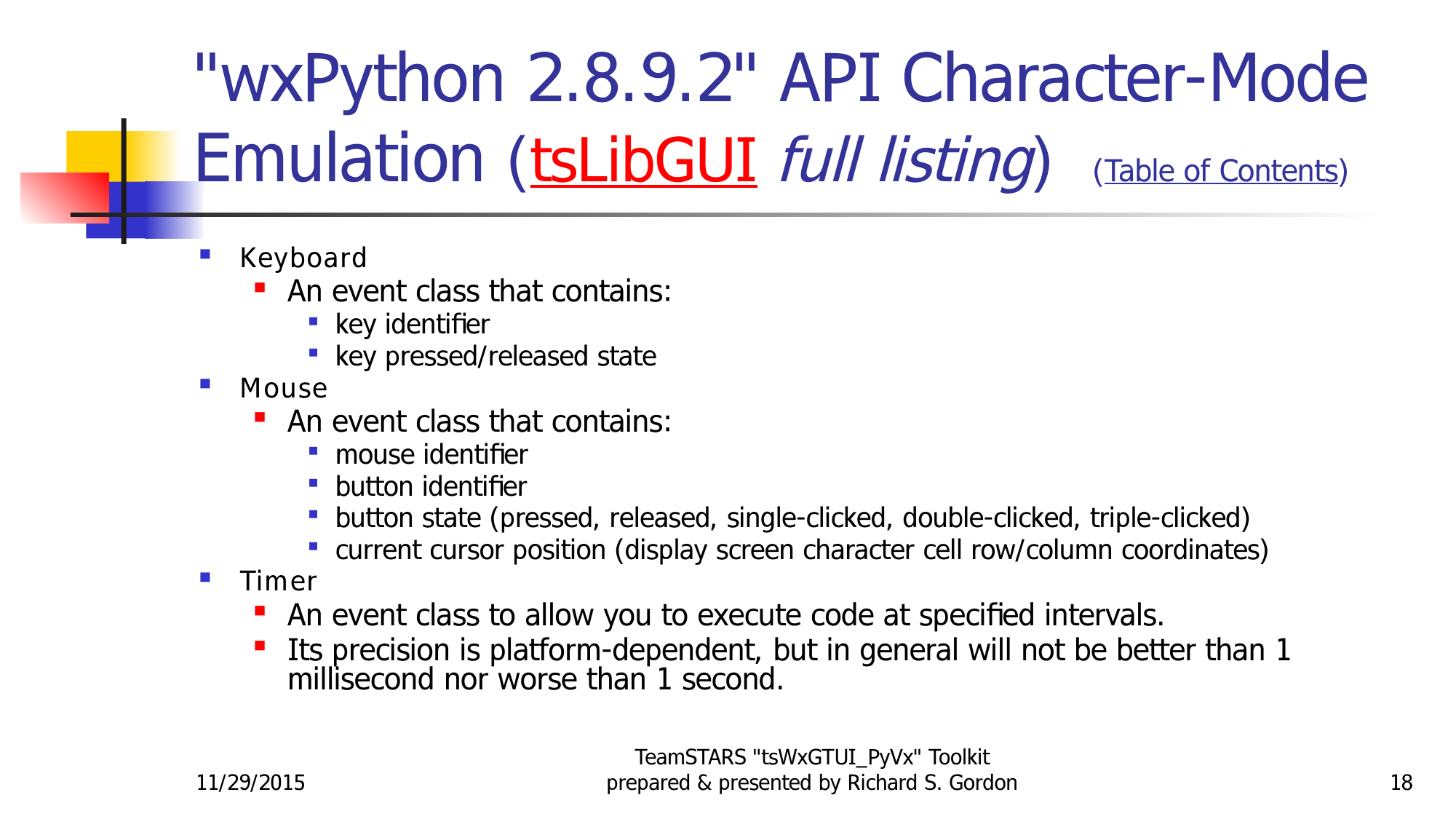

# "wxPython 2.8.9.2" API Character-Mode Emulation (tsLibGUI full listing)  (Table of Contents)
Keyboard
An event class that contains:
key identifier
key pressed/released state
Mouse
An event class that contains:
mouse identifier
button identifier
button state (pressed, released, single-clicked, double-clicked, triple-clicked)
current cursor position (display screen character cell row/column coordinates)
Timer
An event class to allow you to execute code at specified intervals.
Its precision is platform-dependent, but in general will not be better than 1 millisecond nor worse than 1 second.
11/29/2015
TeamSTARS "tsWxGTUI_PyVx" Toolkit prepared & presented by Richard S. Gordon
18